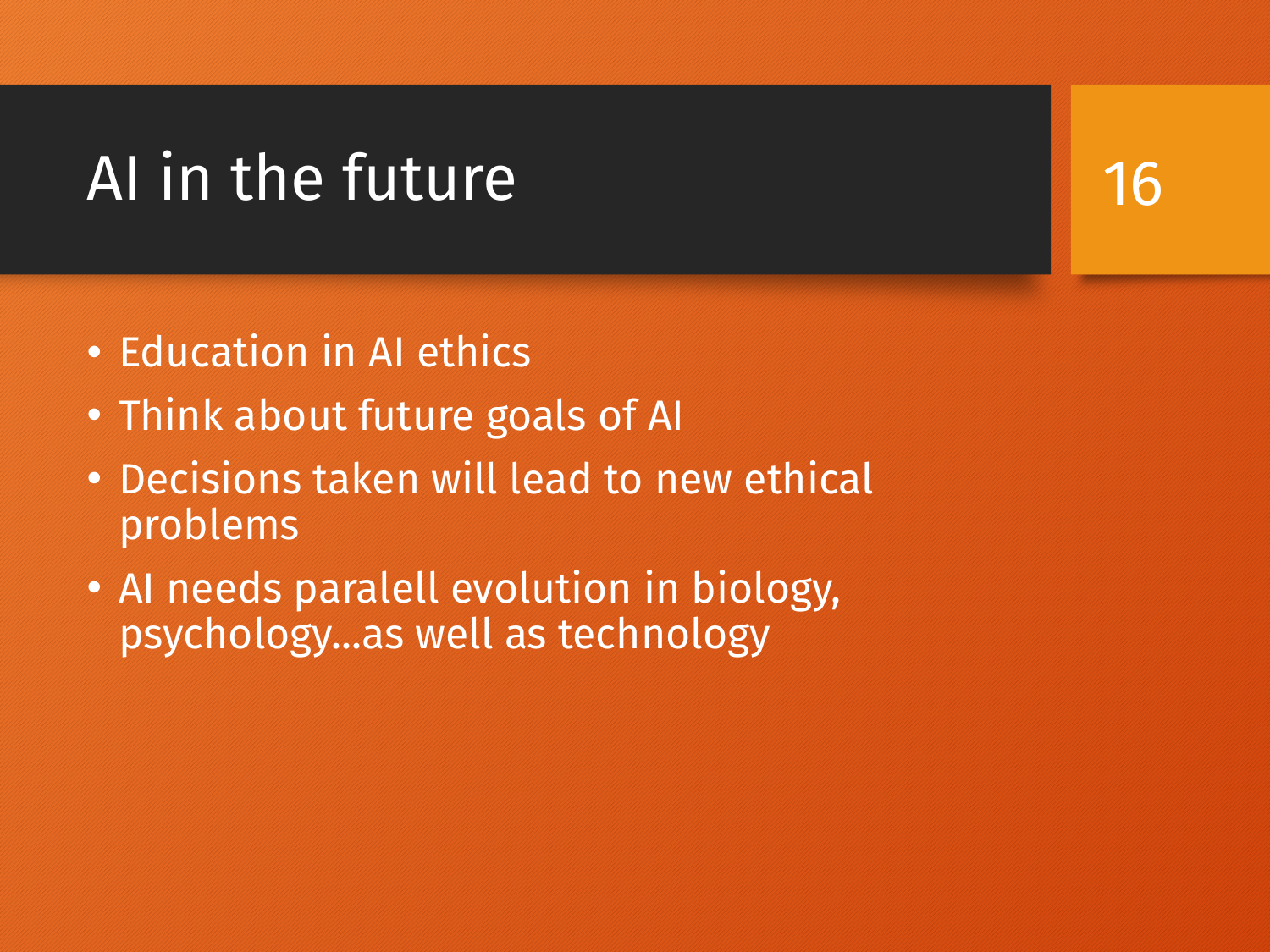

# AI in the future
16
Education in AI ethics
Think about future goals of AI
Decisions taken will lead to new ethical problems
AI needs paralell evolution in biology, psychology...as well as technology